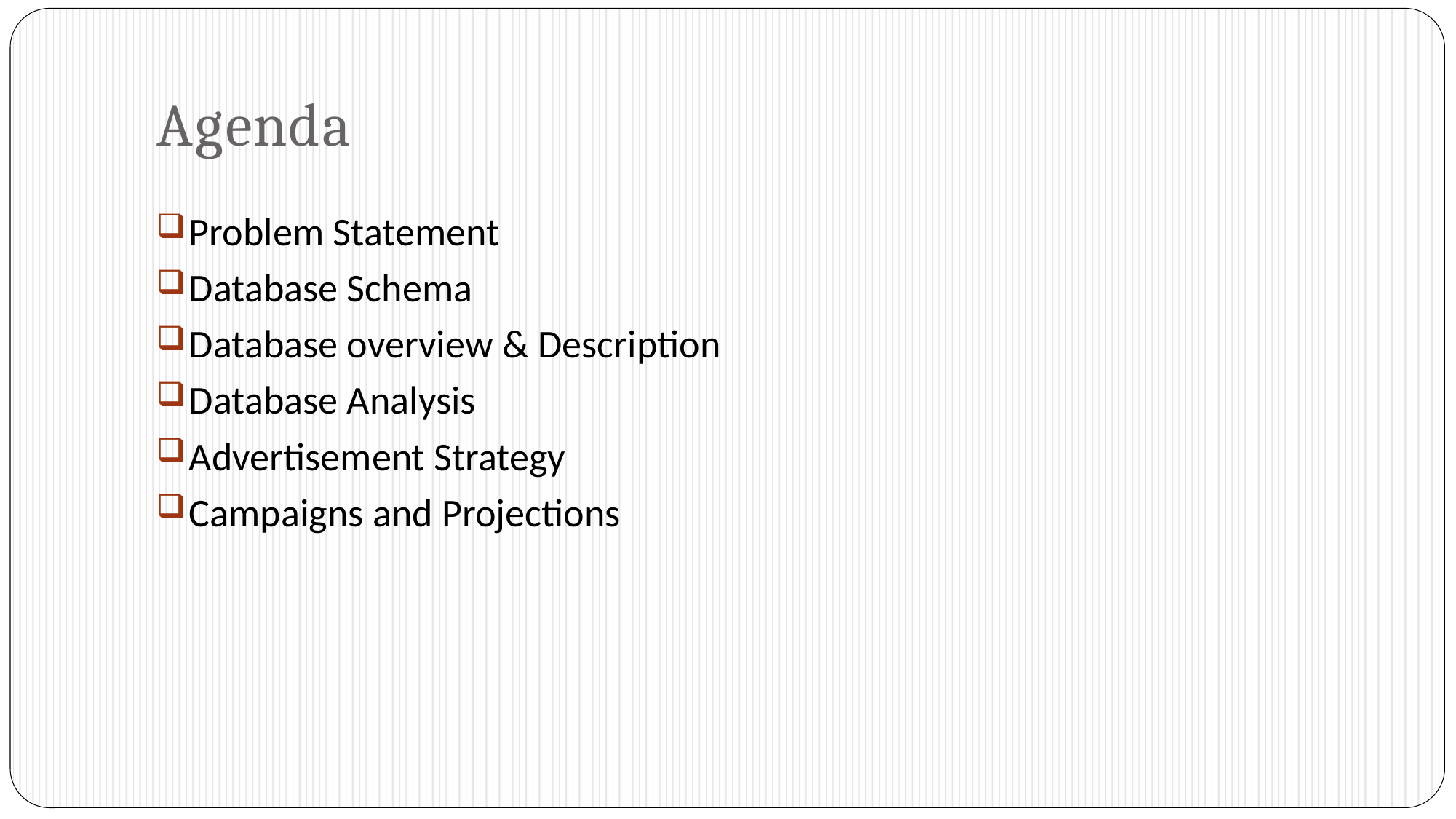

# Agenda
Problem Statement
Database Schema
Database overview & Description
Database Analysis
Advertisement Strategy
Campaigns and Projections